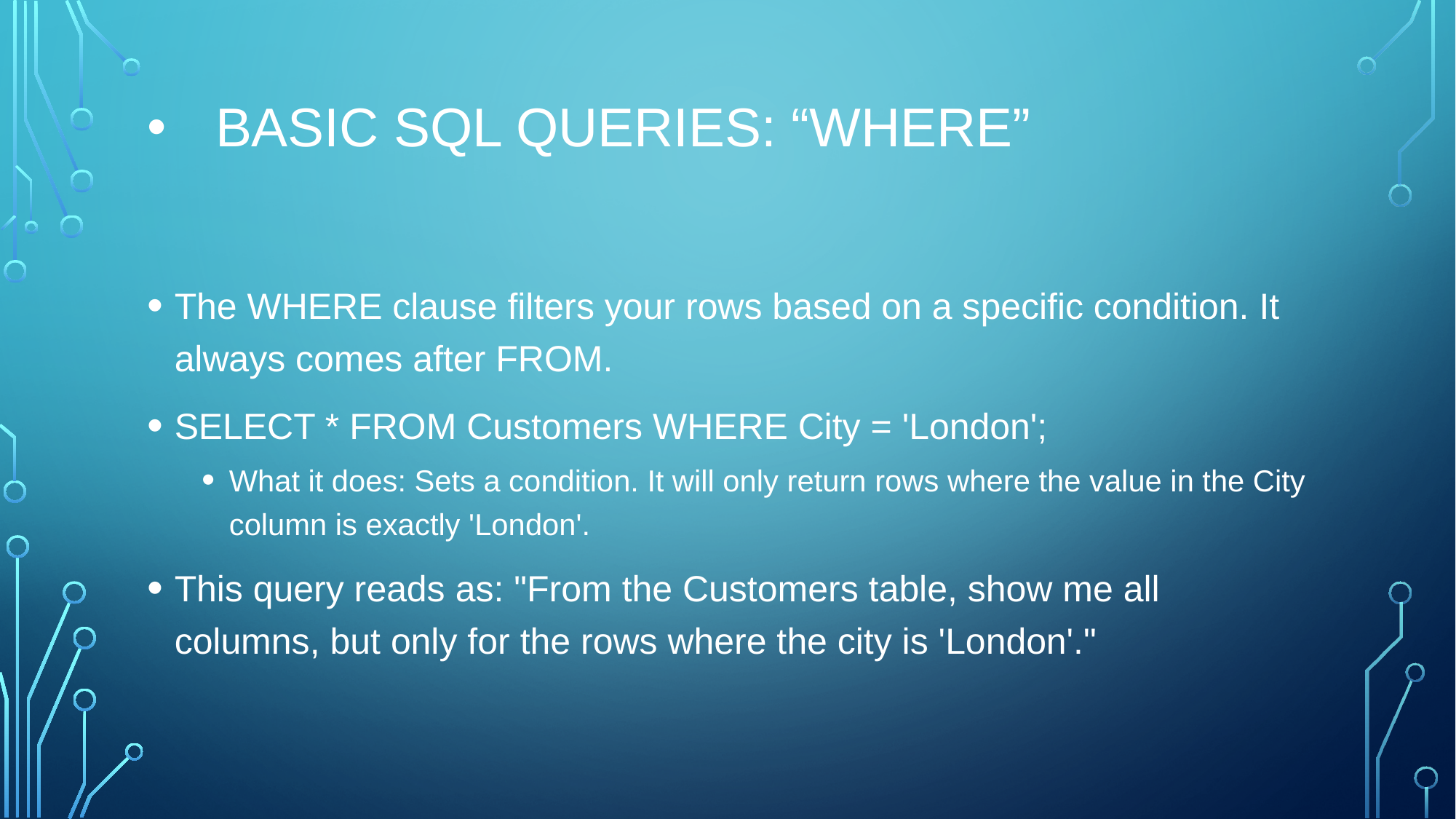

# BASIC SQL QUERIES: “WHERE”
The WHERE clause filters your rows based on a specific condition. It always comes after FROM.
SELECT * FROM Customers WHERE City = 'London';
What it does: Sets a condition. It will only return rows where the value in the City column is exactly 'London'.
This query reads as: "From the Customers table, show me all columns, but only for the rows where the city is 'London'."